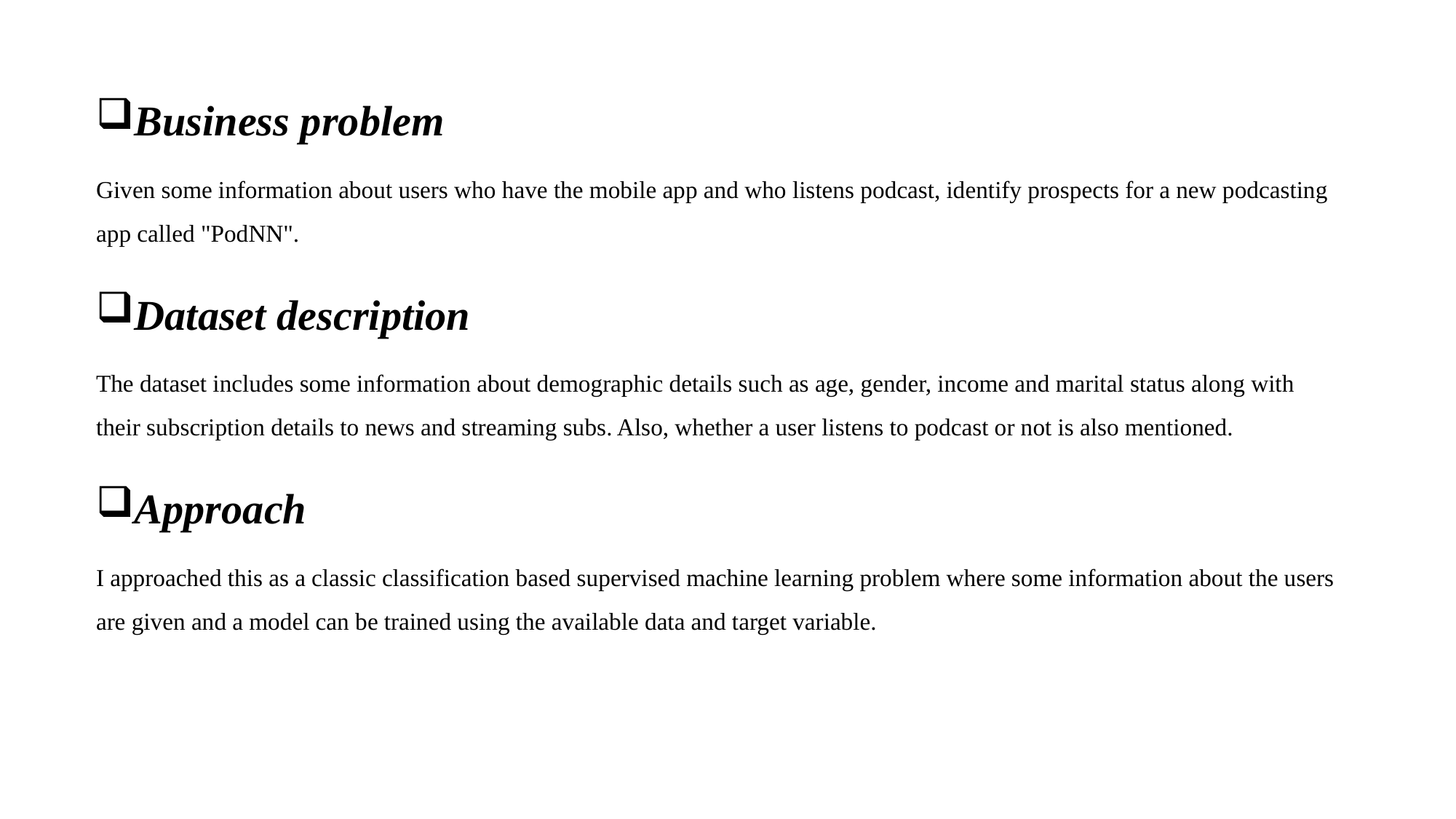

Business problem
Given some information about users who have the mobile app and who listens podcast, identify prospects for a new podcasting app called "PodNN".
Dataset description
The dataset includes some information about demographic details such as age, gender, income and marital status along with their subscription details to news and streaming subs. Also, whether a user listens to podcast or not is also mentioned.
Approach
I approached this as a classic classification based supervised machine learning problem where some information about the users are given and a model can be trained using the available data and target variable.